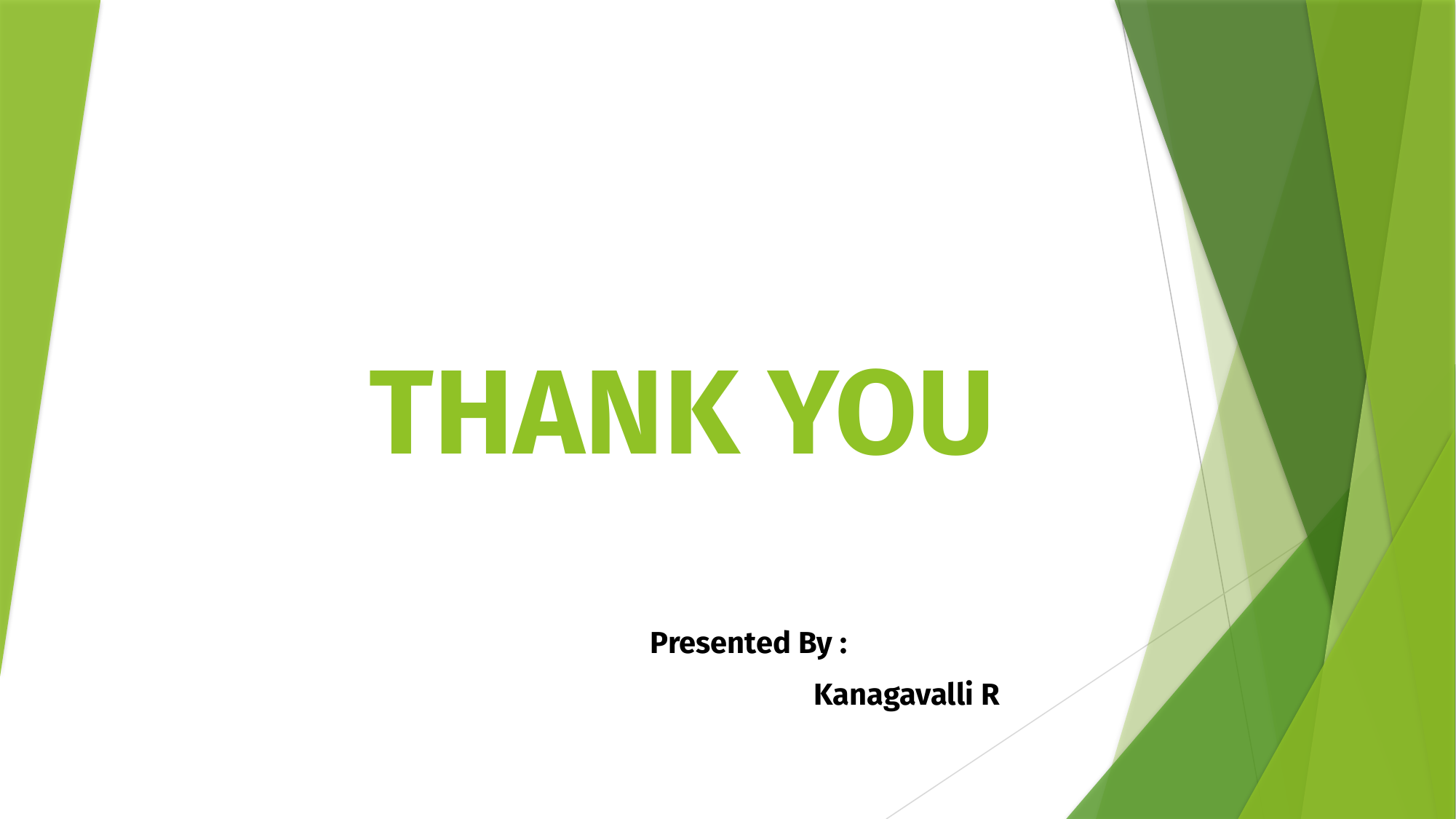

# THANK YOU
Presented By :
Kanagavalli R